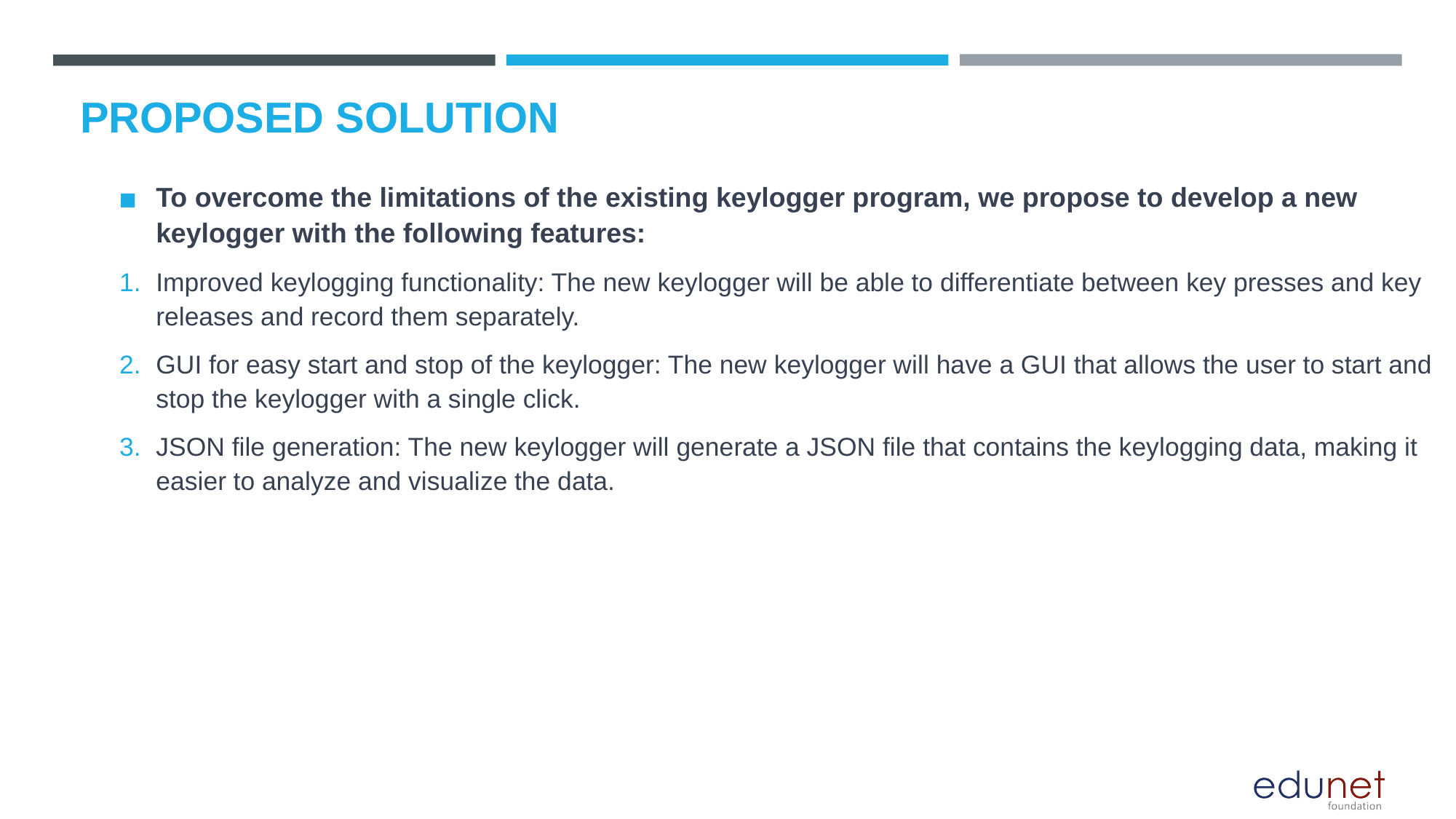

To overcome the limitations of the existing keylogger program, we propose to develop a new keylogger with the following features:
Improved keylogging functionality: The new keylogger will be able to differentiate between key presses and key releases and record them separately.
GUI for easy start and stop of the keylogger: The new keylogger will have a GUI that allows the user to start and stop the keylogger with a single click.
JSON file generation: The new keylogger will generate a JSON file that contains the keylogging data, making it easier to analyze and visualize the data.

# PROPOSED SOLUTION